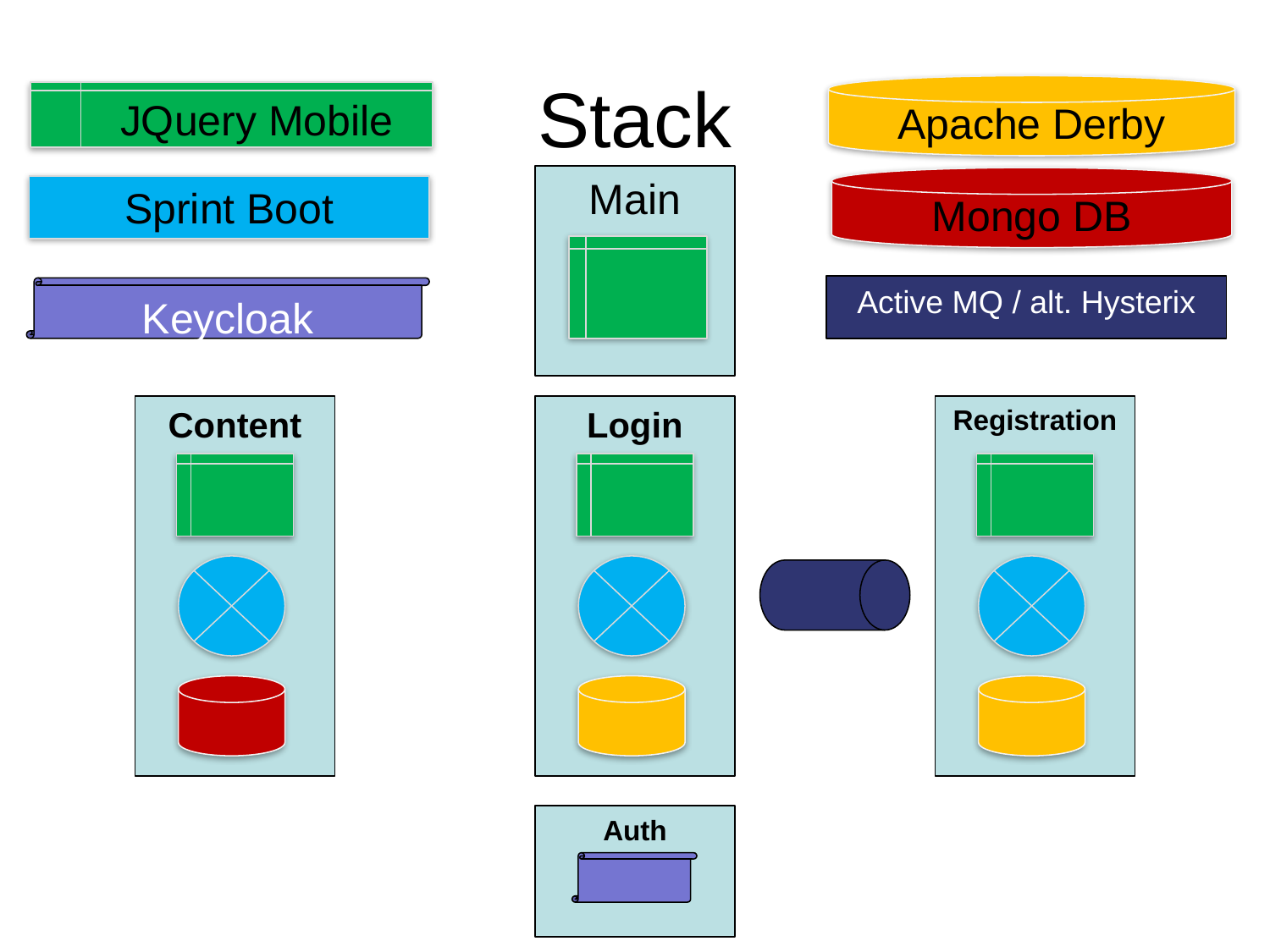

# Stack
Apache Derby
JQuery Mobile
Main
Mongo DB
Sprint Boot

Active MQ / alt. Hysterix
Keycloak
Content
Login
Registration

Auth